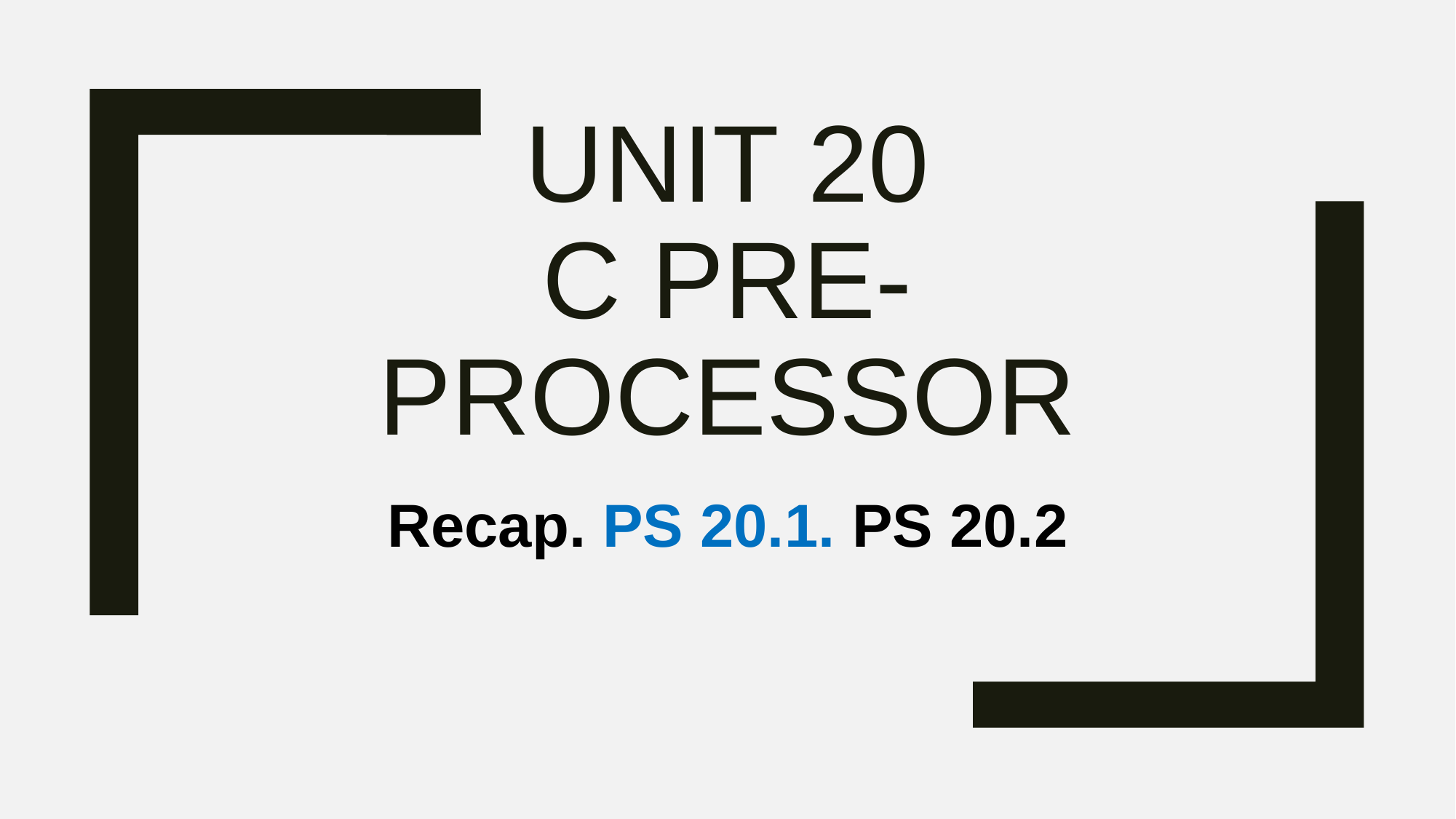

# UNIT 20 C Pre-processor

Recap. PS 20.1. PS 20.2